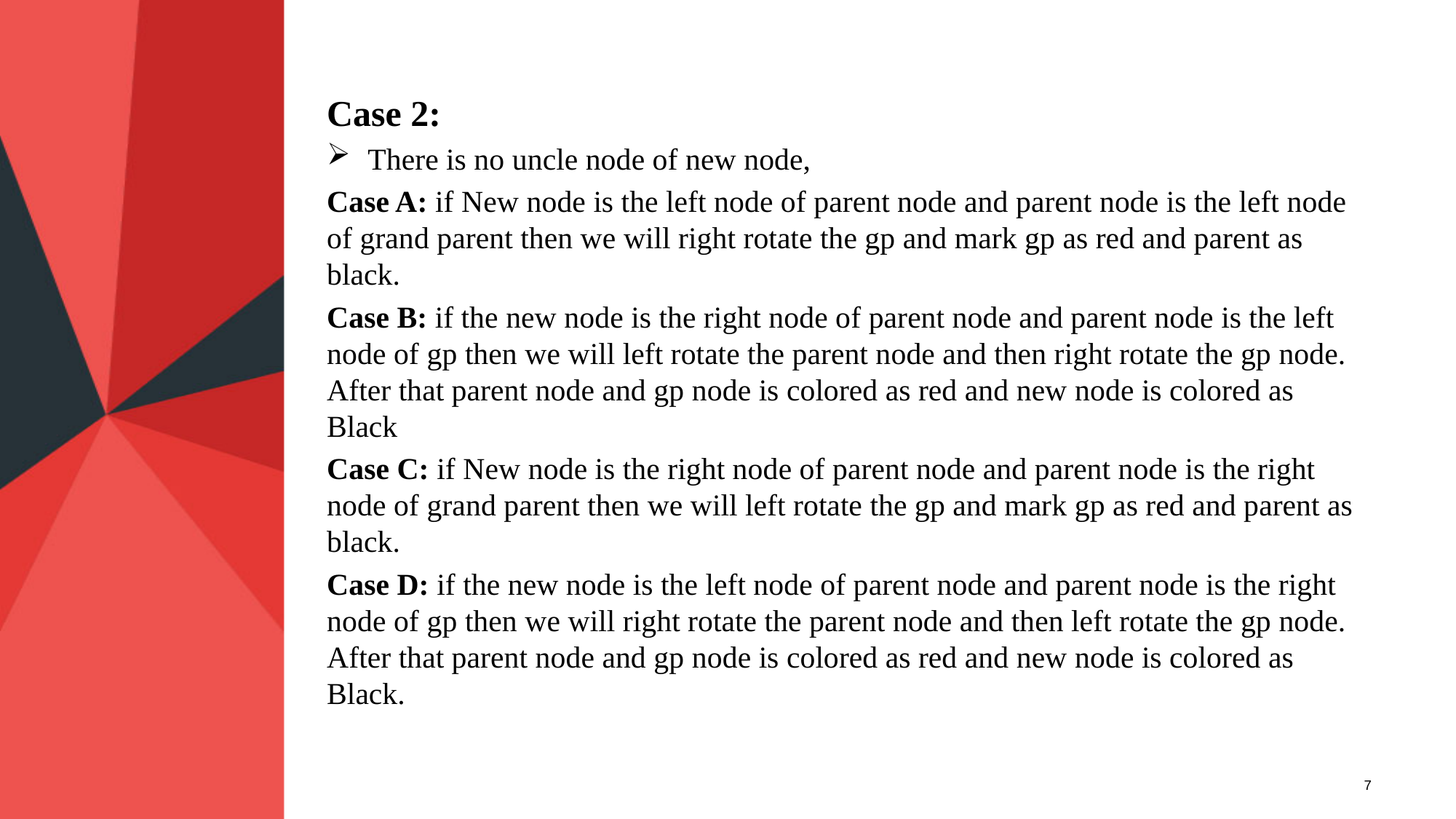

Case 2:
There is no uncle node of new node,
Case A: if New node is the left node of parent node and parent node is the left node of grand parent then we will right rotate the gp and mark gp as red and parent as black.
Case B: if the new node is the right node of parent node and parent node is the left node of gp then we will left rotate the parent node and then right rotate the gp node. After that parent node and gp node is colored as red and new node is colored as Black
Case C: if New node is the right node of parent node and parent node is the right  node of grand parent then we will left rotate the gp and mark gp as red and parent as black.
Case D: if the new node is the left node of parent node and parent node is the right node of gp then we will right rotate the parent node and then left rotate the gp node. After that parent node and gp node is colored as red and new node is colored as Black.

7